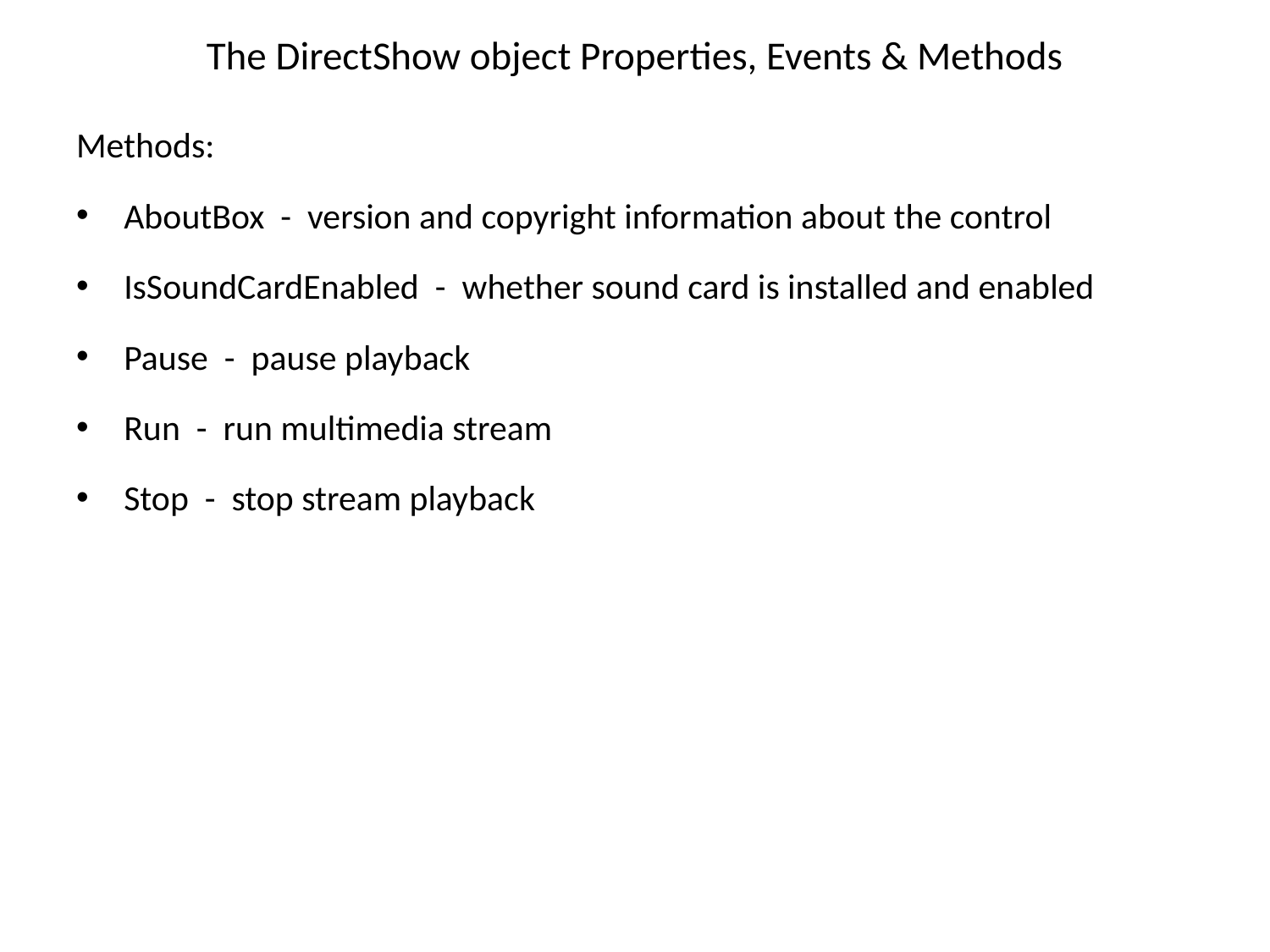

# The DirectShow object Properties, Events & Methods
Methods:
AboutBox  -  version and copyright information about the control
IsSoundCardEnabled  -  whether sound card is installed and enabled
Pause  -  pause playback
Run  -  run multimedia stream
Stop  -  stop stream playback